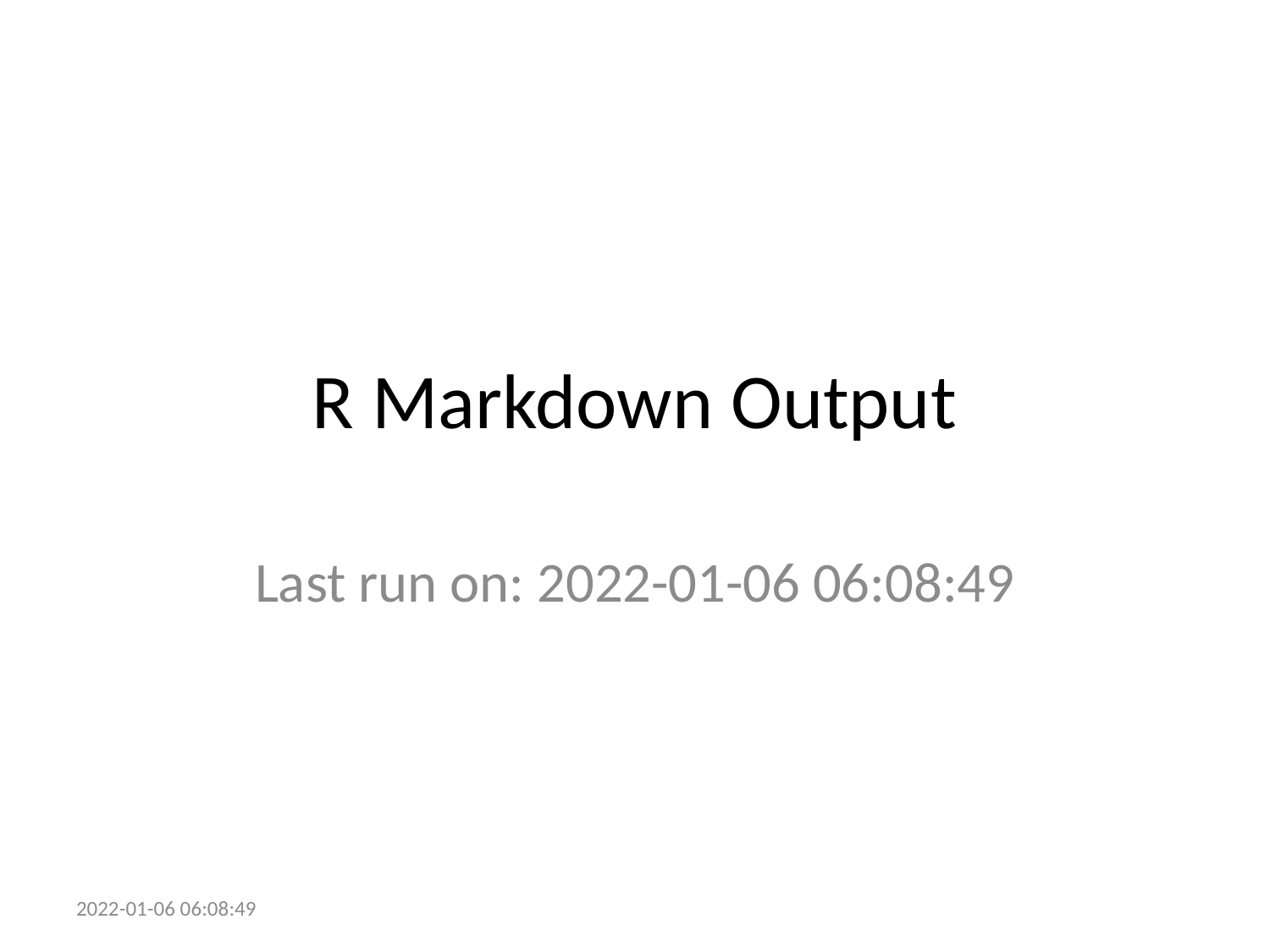

# R Markdown Output
Last run on: 2022-01-06 06:08:49
2022-01-06 06:08:49